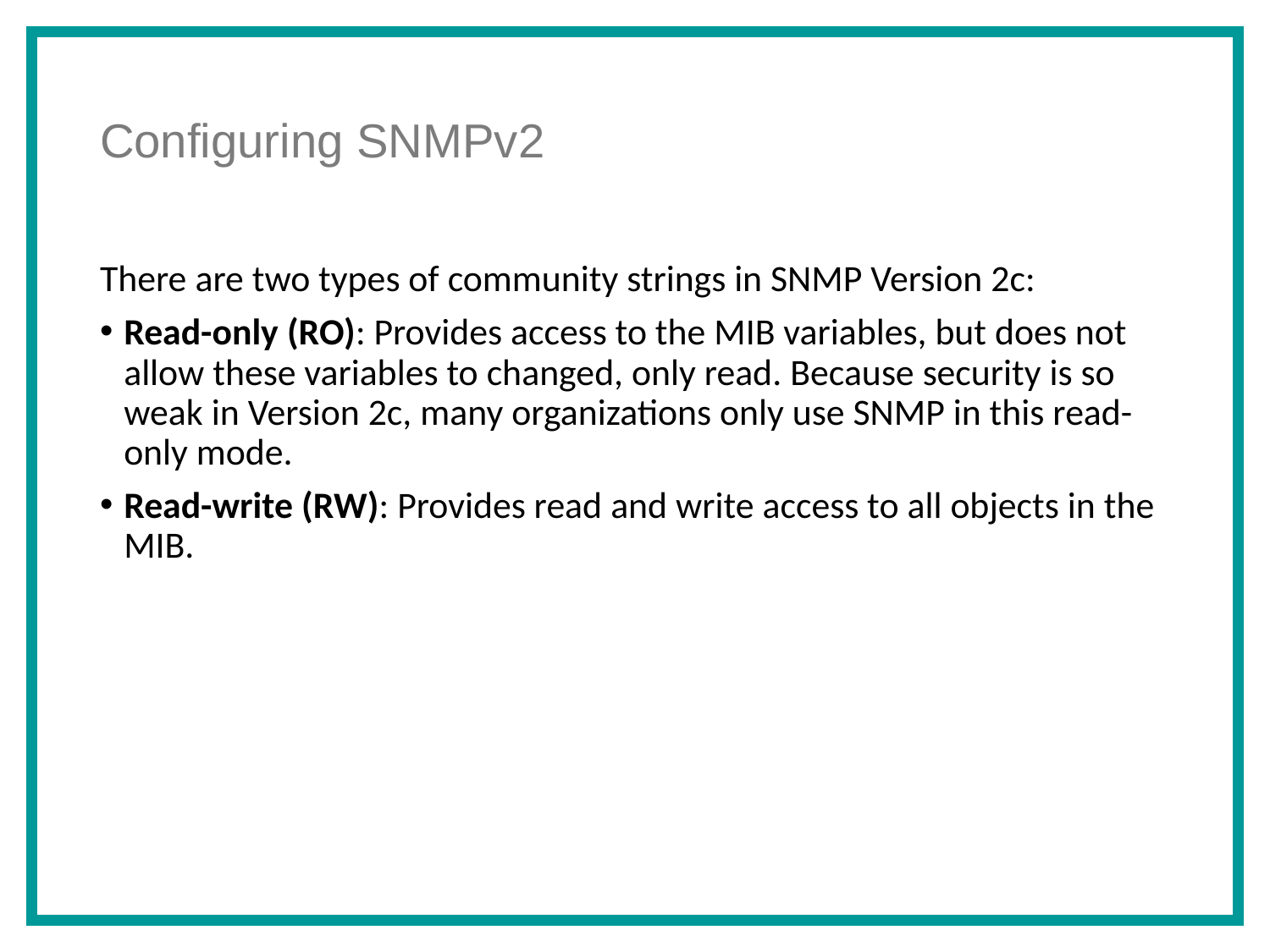

# Configuring SNMPv2
There are two types of community strings in SNMP Version 2c:
Read-only (RO): Provides access to the MIB variables, but does not allow these variables to changed, only read. Because security is so weak in Version 2c, many organizations only use SNMP in this read-only mode.
Read-write (RW): Provides read and write access to all objects in the MIB.